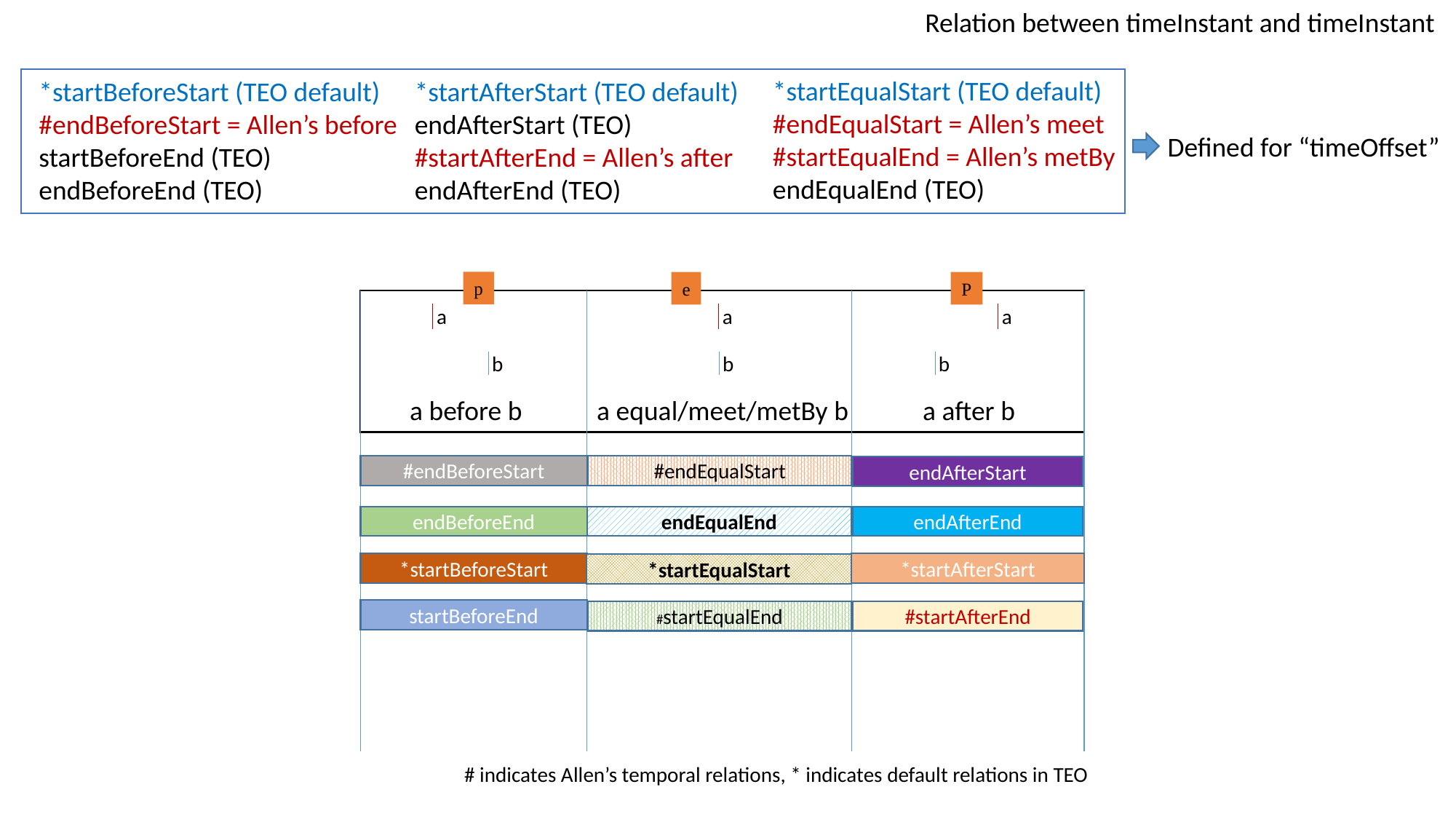

Relation between timeInstant and timeInstant
*startEqualStart (TEO default)
#endEqualStart = Allen’s meet
#startEqualEnd = Allen’s metBy
endEqualEnd (TEO)

*startBeforeStart (TEO default)
#endBeforeStart = Allen’s before
startBeforeEnd (TEO)
endBeforeEnd (TEO)
*startAfterStart (TEO default)
endAfterStart (TEO)
#startAfterEnd = Allen’s after
endAfterEnd (TEO)
Defined for “timeOffset”

p
e
P

a
a
a
b
b
b
a before b
a equal/meet/metBy b
a after b
#endBeforeStart
#endEqualStart
endAfterStart
endEqualEnd
endAfterEnd
endBeforeEnd
*startBeforeStart
*startAfterStart
*startEqualStart
startBeforeEnd
#startEqualEnd
#startAfterEnd
# indicates Allen’s temporal relations, * indicates default relations in TEO